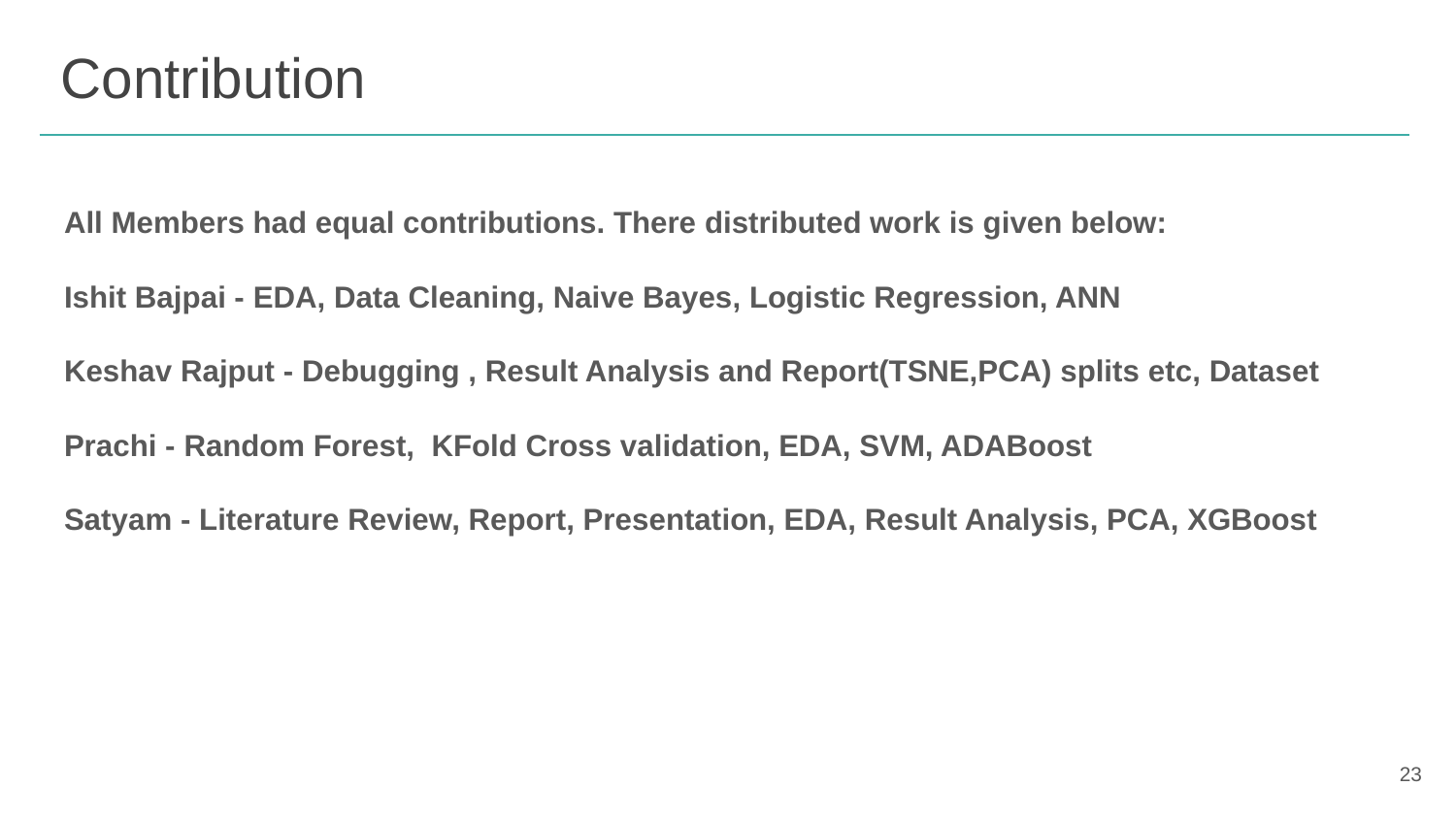

# Contribution

All Members had equal contributions. There distributed work is given below:
Ishit Bajpai - EDA, Data Cleaning, Naive Bayes, Logistic Regression, ANN
Keshav Rajput - Debugging , Result Analysis and Report(TSNE,PCA) splits etc, Dataset
Prachi - Random Forest,  KFold Cross validation, EDA, SVM, ADABoost
Satyam - Literature Review, Report, Presentation, EDA, Result Analysis, PCA, XGBoost
23